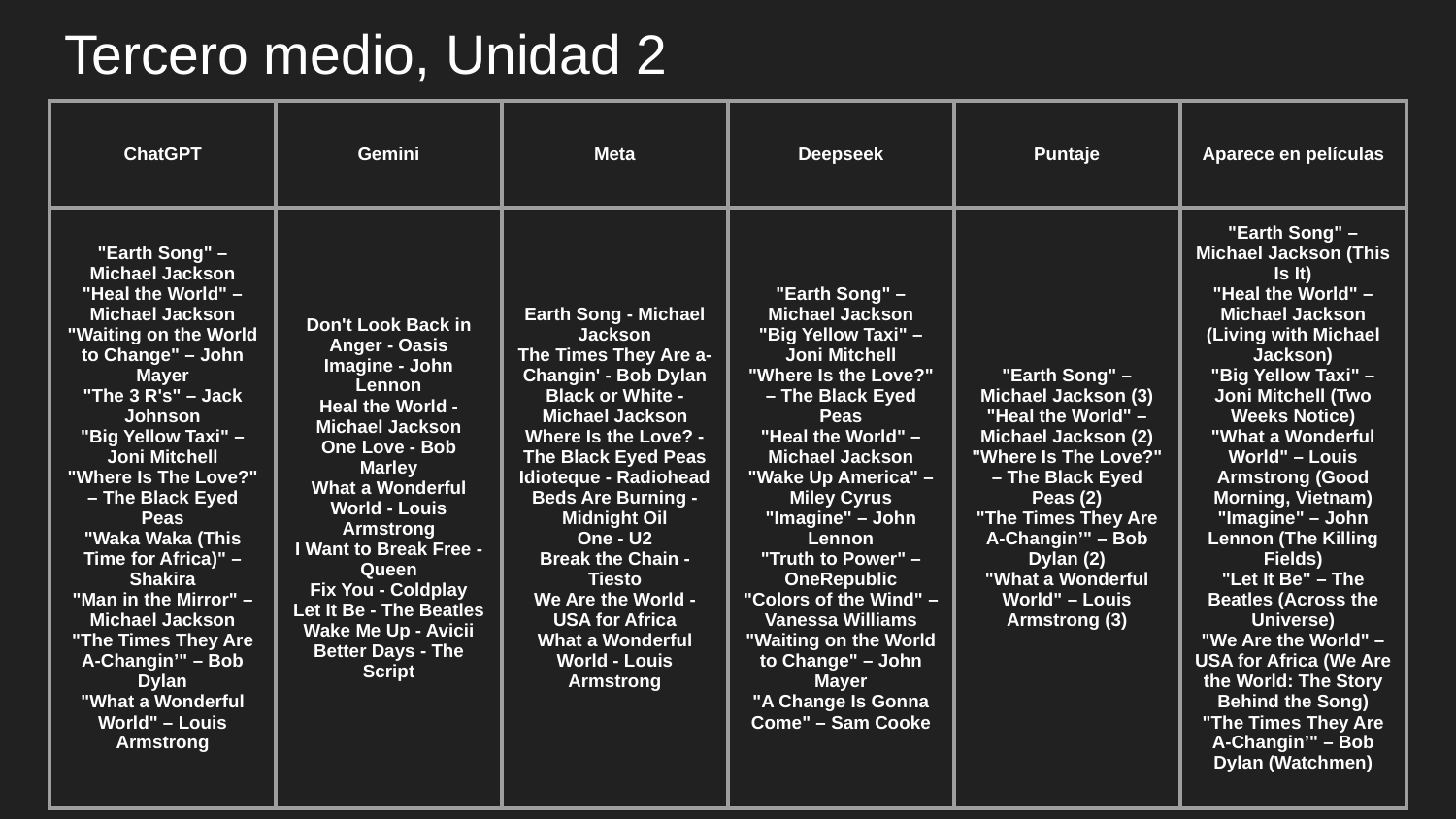

# Tercero medio, Unidad 2
| ChatGPT | Gemini | Meta | Deepseek | Puntaje | Aparece en películas |
| --- | --- | --- | --- | --- | --- |
| "Earth Song" – Michael Jackson "Heal the World" – Michael Jackson "Waiting on the World to Change" – John Mayer "The 3 R's" – Jack Johnson "Big Yellow Taxi" – Joni Mitchell "Where Is The Love?" – The Black Eyed Peas "Waka Waka (This Time for Africa)" – Shakira "Man in the Mirror" – Michael Jackson "The Times They Are A-Changin’" – Bob Dylan "What a Wonderful World" – Louis Armstrong | Don't Look Back in Anger - Oasis Imagine - John Lennon Heal the World - Michael Jackson One Love - Bob Marley What a Wonderful World - Louis Armstrong I Want to Break Free - Queen Fix You - Coldplay Let It Be - The Beatles Wake Me Up - Avicii Better Days - The Script | Earth Song - Michael Jackson The Times They Are a-Changin' - Bob Dylan Black or White - Michael Jackson Where Is the Love? - The Black Eyed Peas Idioteque - Radiohead Beds Are Burning - Midnight Oil One - U2 Break the Chain - Tiesto We Are the World - USA for Africa What a Wonderful World - Louis Armstrong | "Earth Song" – Michael Jackson "Big Yellow Taxi" – Joni Mitchell "Where Is the Love?" – The Black Eyed Peas "Heal the World" – Michael Jackson "Wake Up America" – Miley Cyrus "Imagine" – John Lennon "Truth to Power" – OneRepublic "Colors of the Wind" – Vanessa Williams "Waiting on the World to Change" – John Mayer "A Change Is Gonna Come" – Sam Cooke | "Earth Song" – Michael Jackson (3) "Heal the World" – Michael Jackson (2) "Where Is The Love?" – The Black Eyed Peas (2) "The Times They Are A-Changin’" – Bob Dylan (2) "What a Wonderful World" – Louis Armstrong (3) | "Earth Song" – Michael Jackson (This Is It) "Heal the World" – Michael Jackson (Living with Michael Jackson) "Big Yellow Taxi" – Joni Mitchell (Two Weeks Notice) "What a Wonderful World" – Louis Armstrong (Good Morning, Vietnam) "Imagine" – John Lennon (The Killing Fields) "Let It Be" – The Beatles (Across the Universe) "We Are the World" – USA for Africa (We Are the World: The Story Behind the Song) "The Times They Are A-Changin’" – Bob Dylan (Watchmen) |